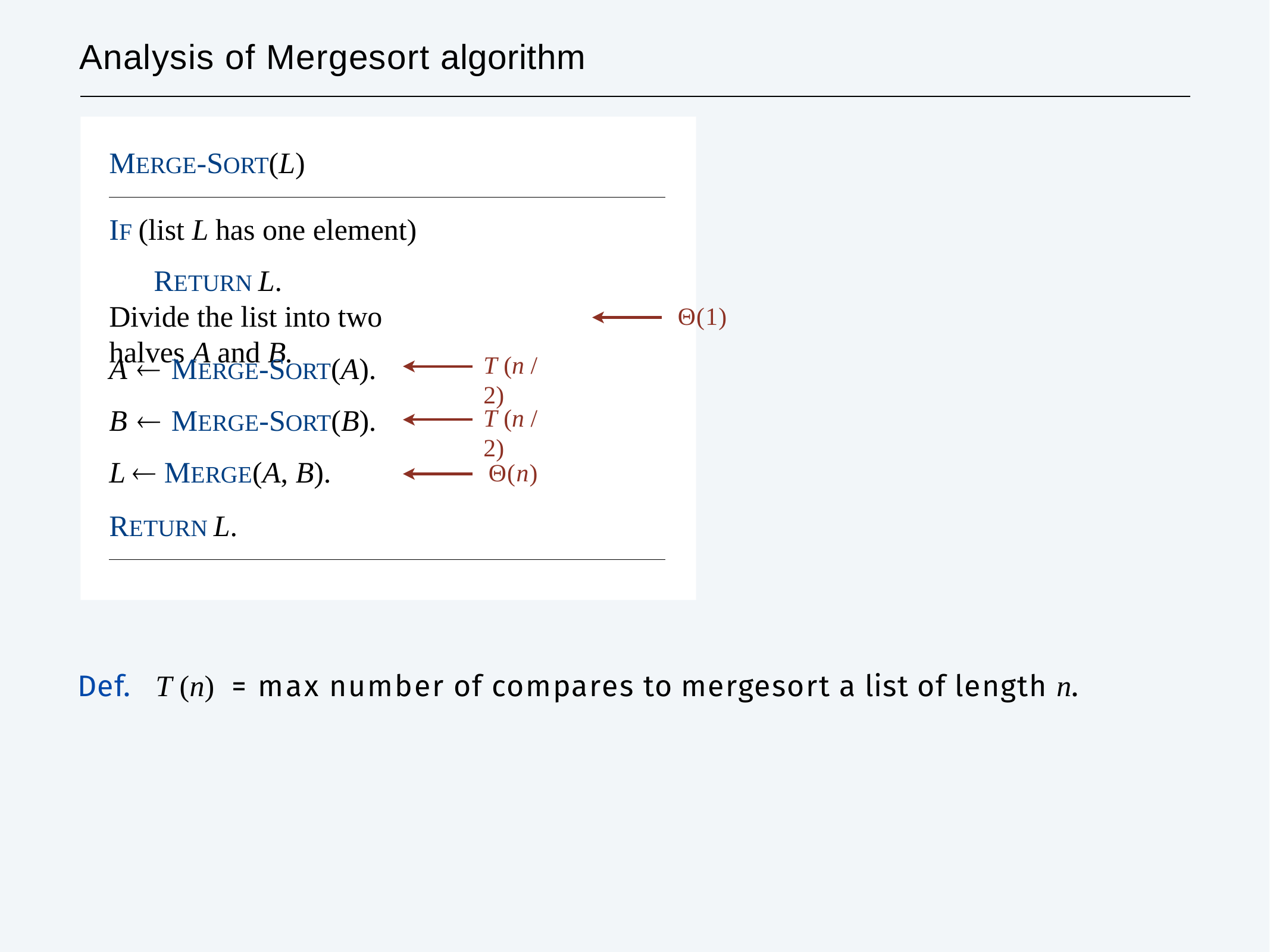

# Analysis of Mergesort algorithm

MERGE-SORT(L)
IF (list L has one element)  RETURN L.
Divide the list into two halves A and B.

Θ(1)

A ← MERGE-SORT(A).  B ← MERGE-SORT(B).  L ← MERGE(A, B).
RETURN L.
T (n / 2)

T (n / 2)

Θ(n)

Def.
T (n)	= max number of compares to mergesort a list of length n.